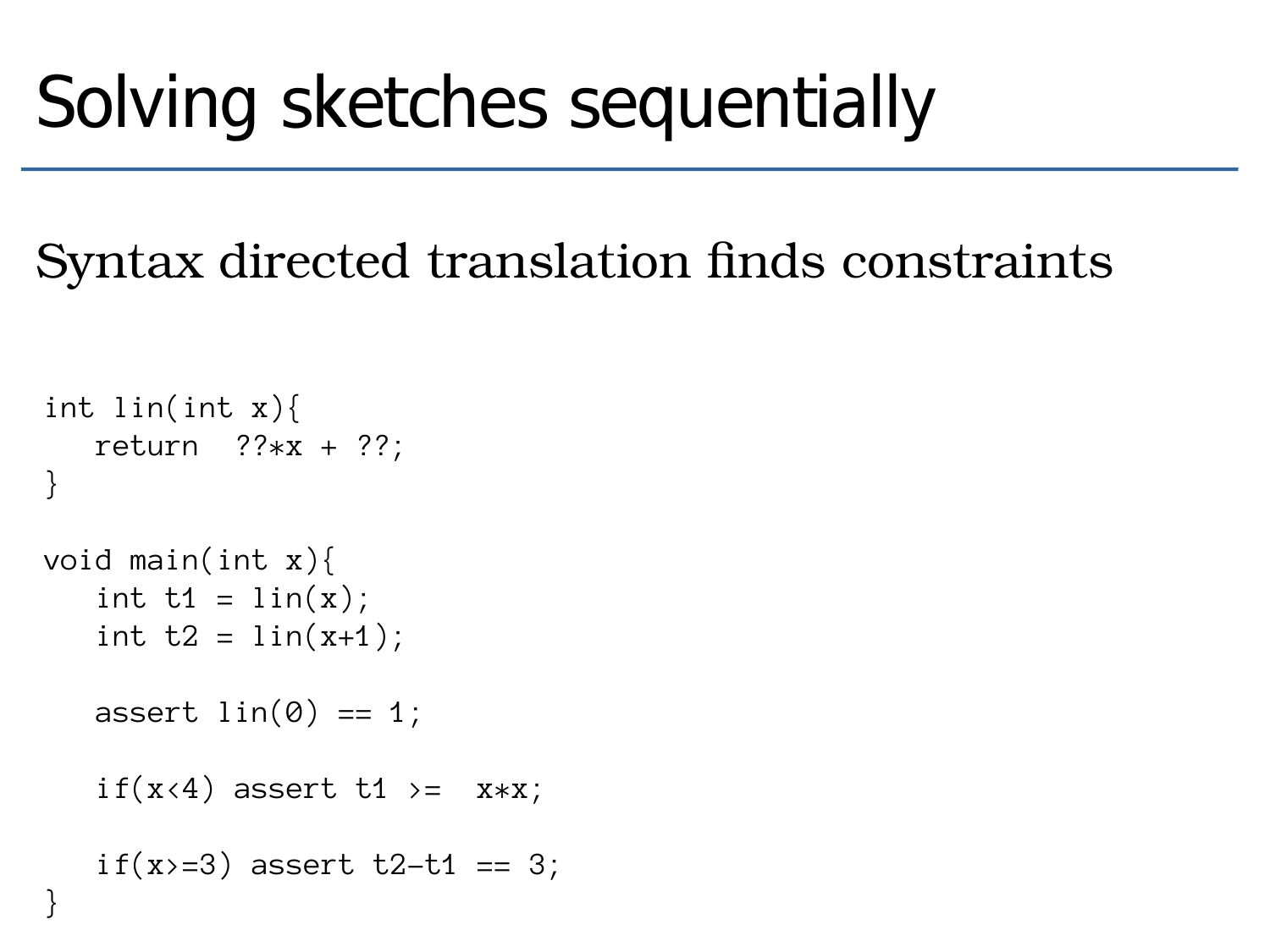

# Solving sketches sequentially
Syntax directed translation finds constraints
int lin(int x){
   return  ??*x + ??;
}

void main(int x){
   int t1 = lin(x);
   int t2 = lin(x+1);

   assert lin(0) == 1;

   if(x<4) assert t1 >=  x*x;

   if(x>=3) assert t2-t1 == 3;
}